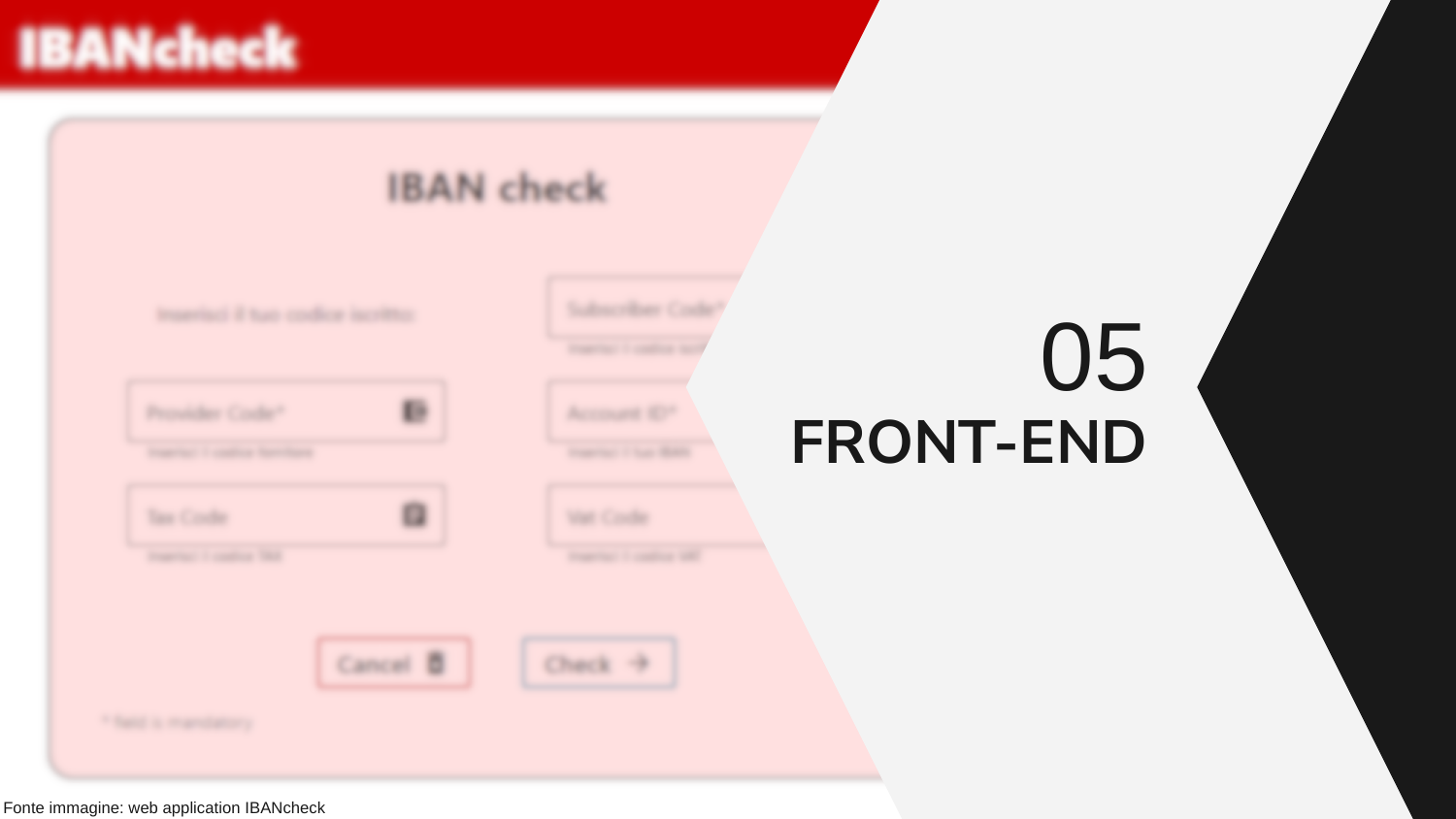

05
# FRONT-END
Fonte immagine: web application IBANcheck